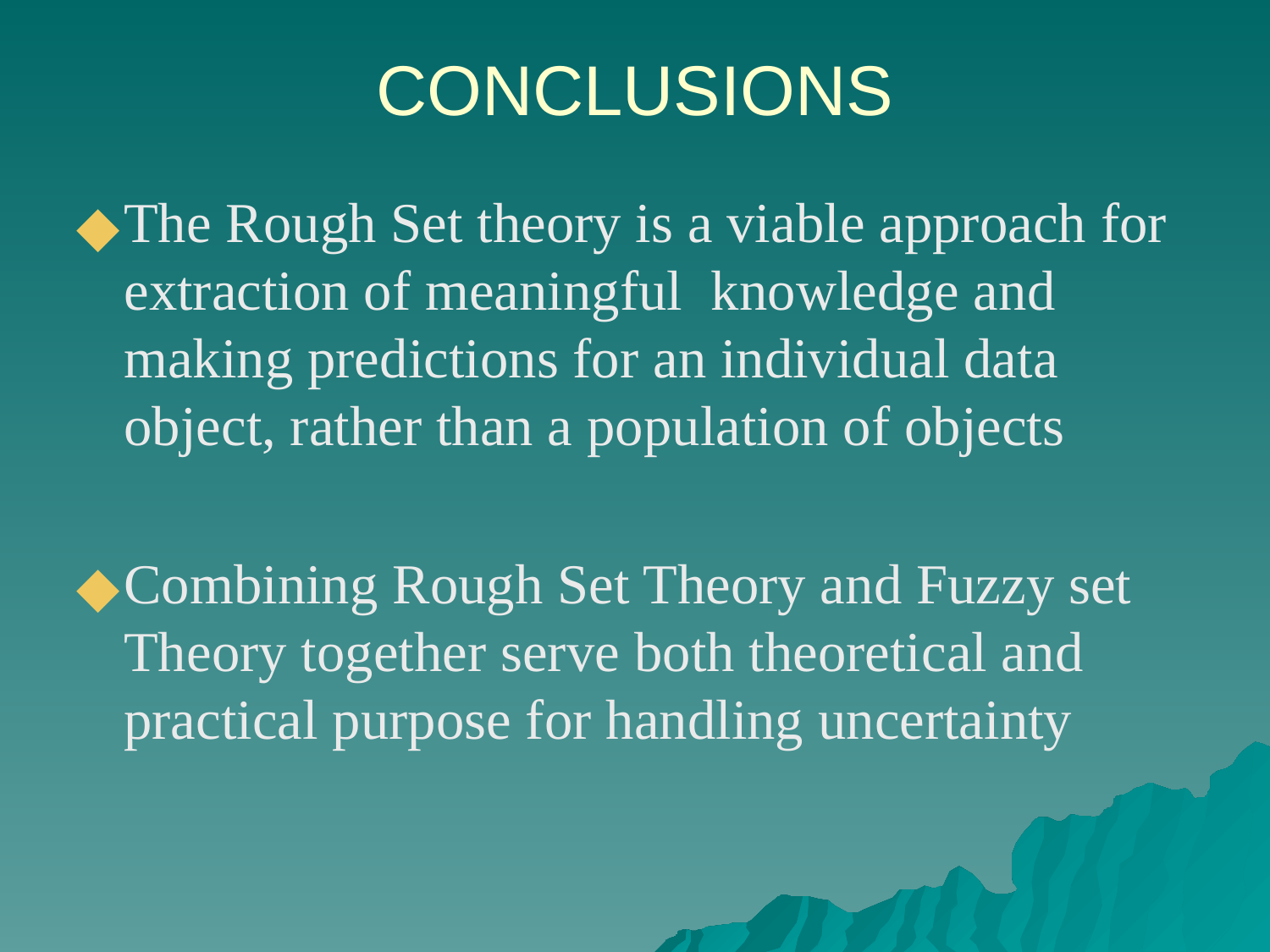

# CONCLUSIONS
The Rough Set theory is a viable approach for extraction of meaningful  knowledge and making predictions for an individual data object, rather than a population of objects

Combining Rough Set Theory and Fuzzy set Theory together serve both theoretical and practical purpose for handling uncertainty